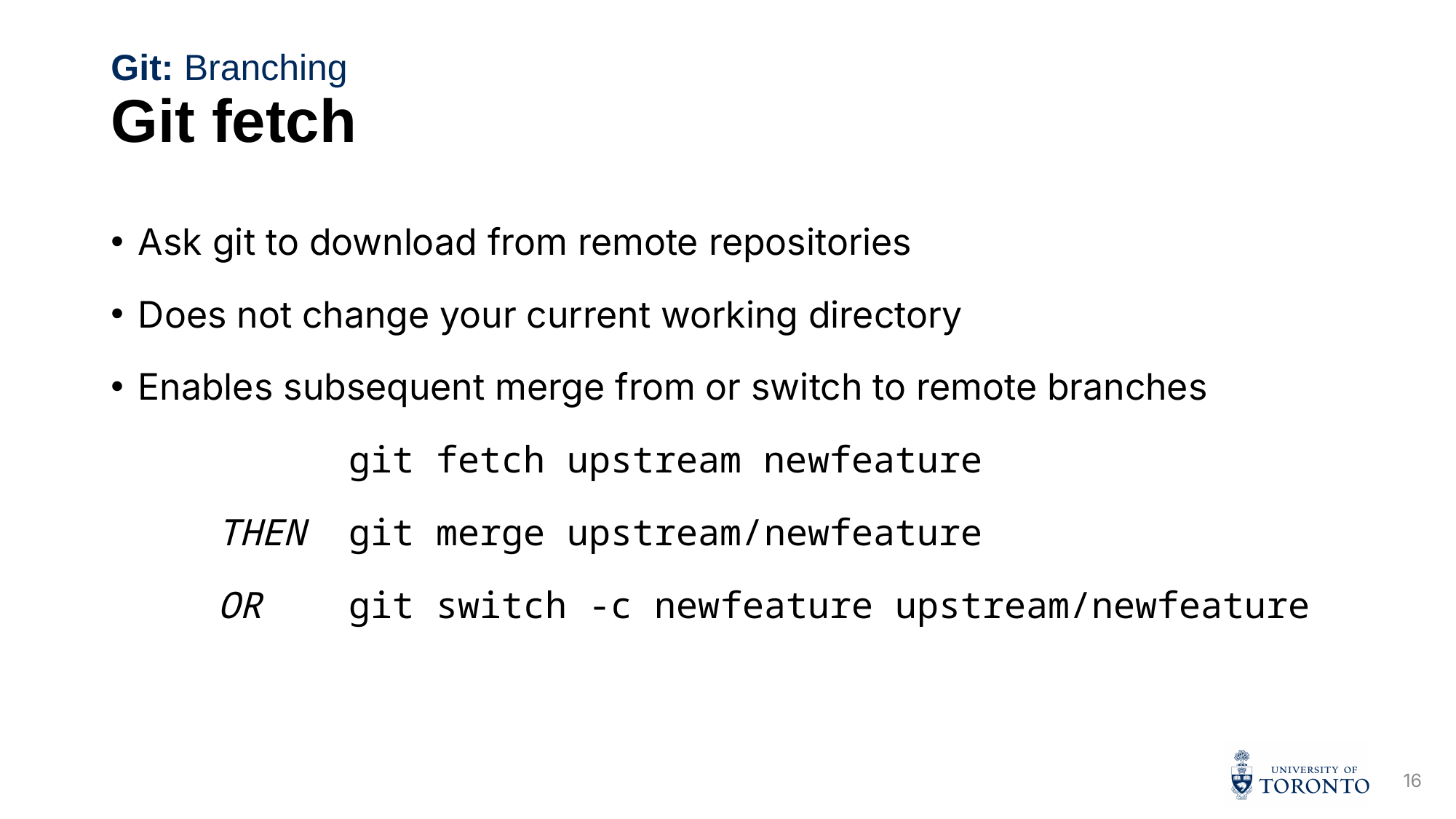

# Git fetch
Git: Branching
Ask git to download from remote repositories
Does not change your current working directory
Enables subsequent merge from or switch to remote branches
      git fetch upstream newfeature
THEN  git merge upstream/newfeature
OR    git switch -c newfeature upstream/newfeature
16